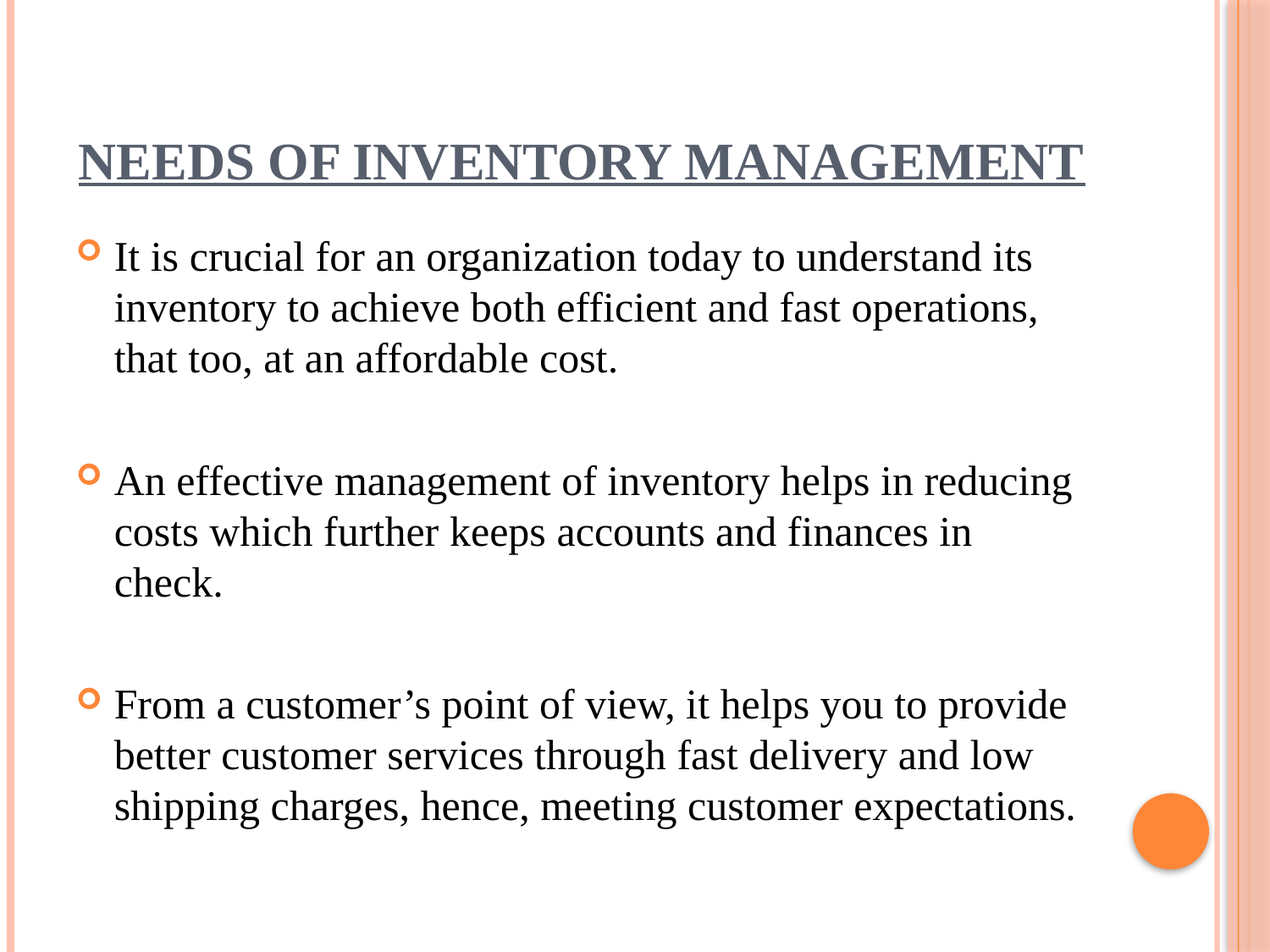

# Needs of inventory management
It is crucial for an organization today to understand its inventory to achieve both efficient and fast operations, that too, at an affordable cost.

An effective management of inventory helps in reducing costs which further keeps accounts and finances in check.

From a customer’s point of view, it helps you to provide better customer services through fast delivery and low shipping charges, hence, meeting customer expectations.